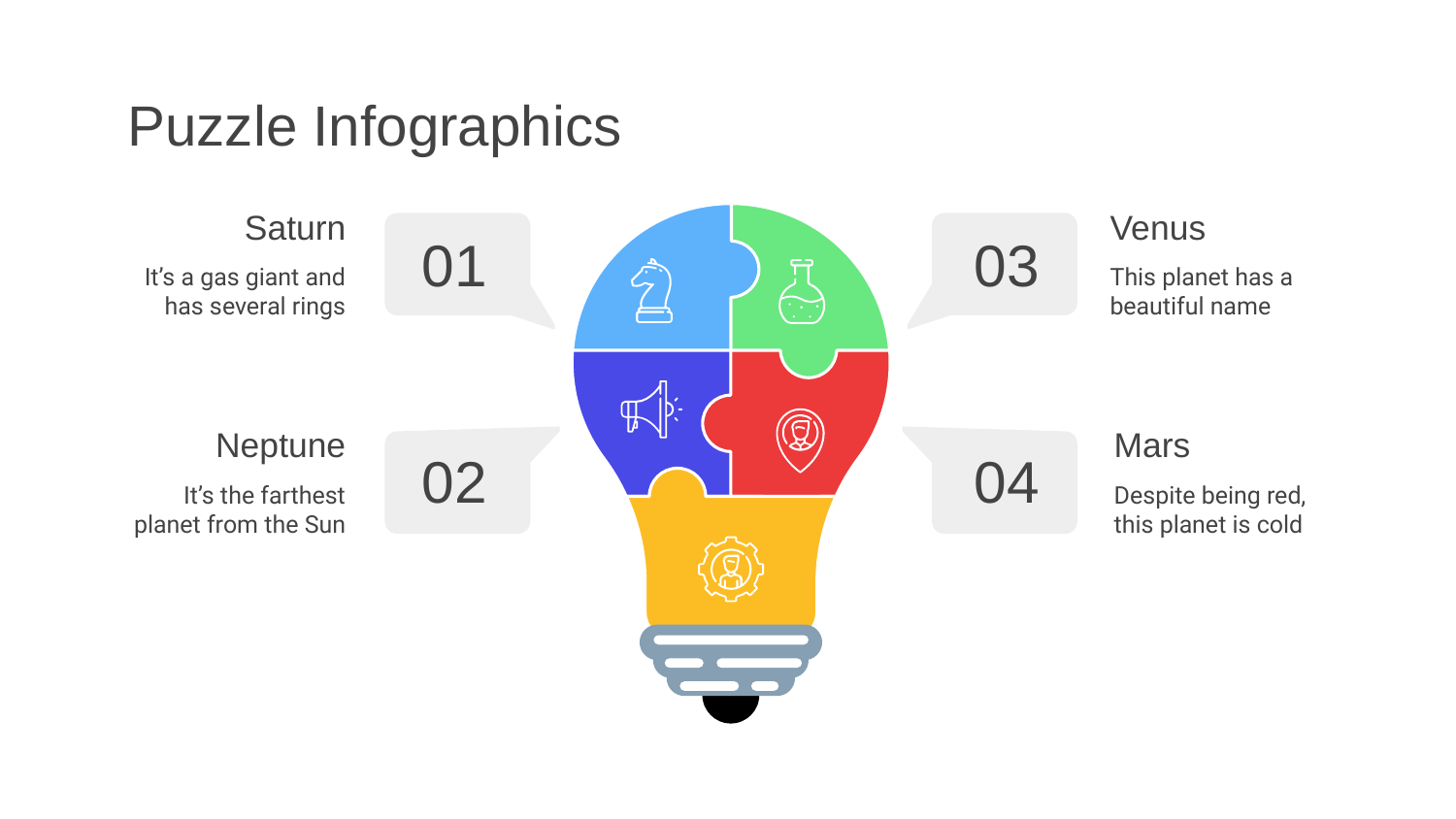

# Puzzle Infographics
Saturn
Venus

01

03
It’s a gas giant and has several rings
This planet has a beautiful name

Neptune
Mars

02

04
It’s the farthest planet from the Sun
Despite being red, this planet is cold